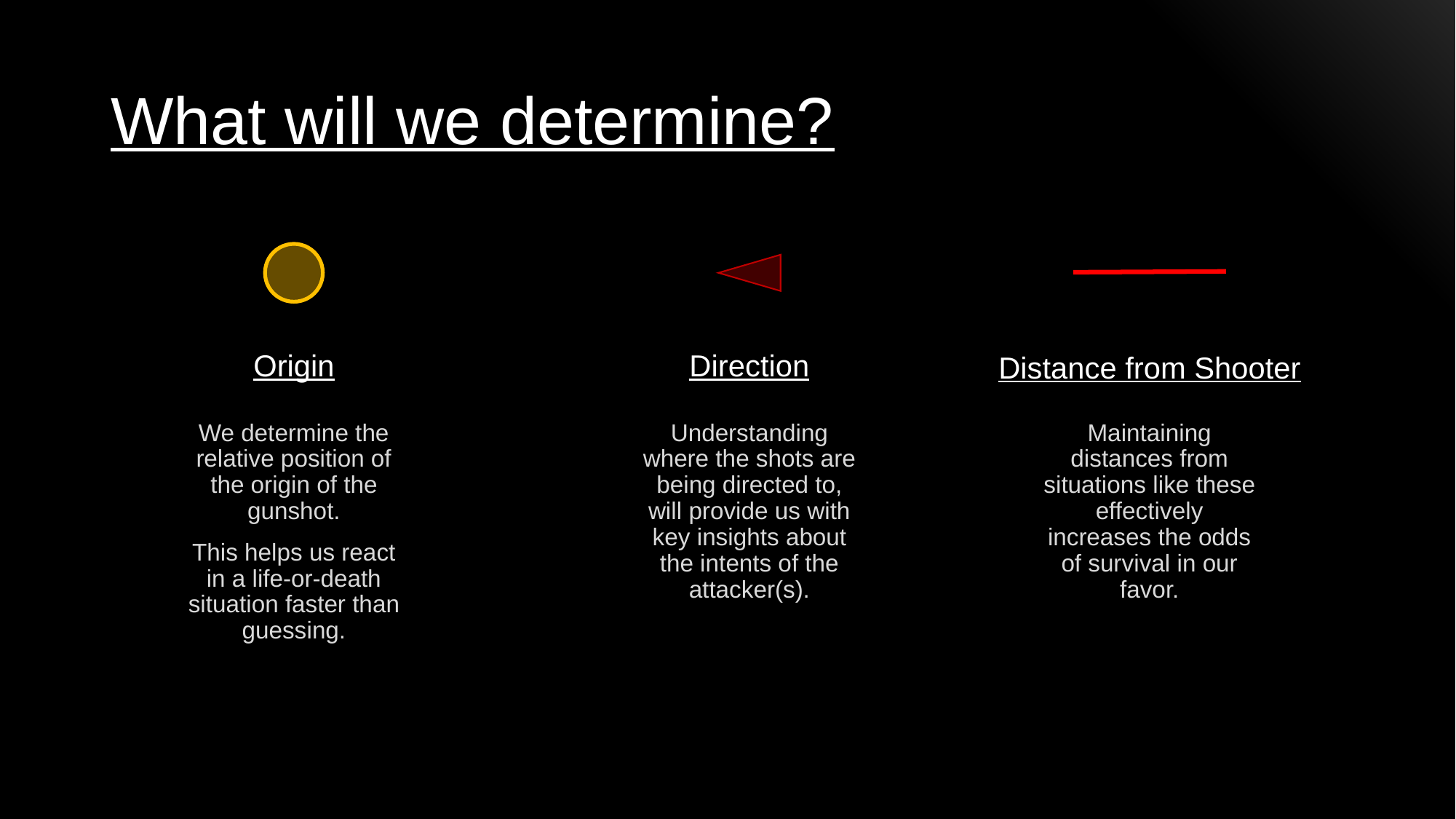

# What will we determine?

Origin
Direction
Distance from Shooter

We determine the relative position of the origin of the gunshot.
This helps us react in a life-or-death situation faster than guessing.
Understanding where the shots are being directed to, will provide us with key insights about the intents of the attacker(s).
Maintaining distances from situations like these effectively increases the odds of survival in our favor.